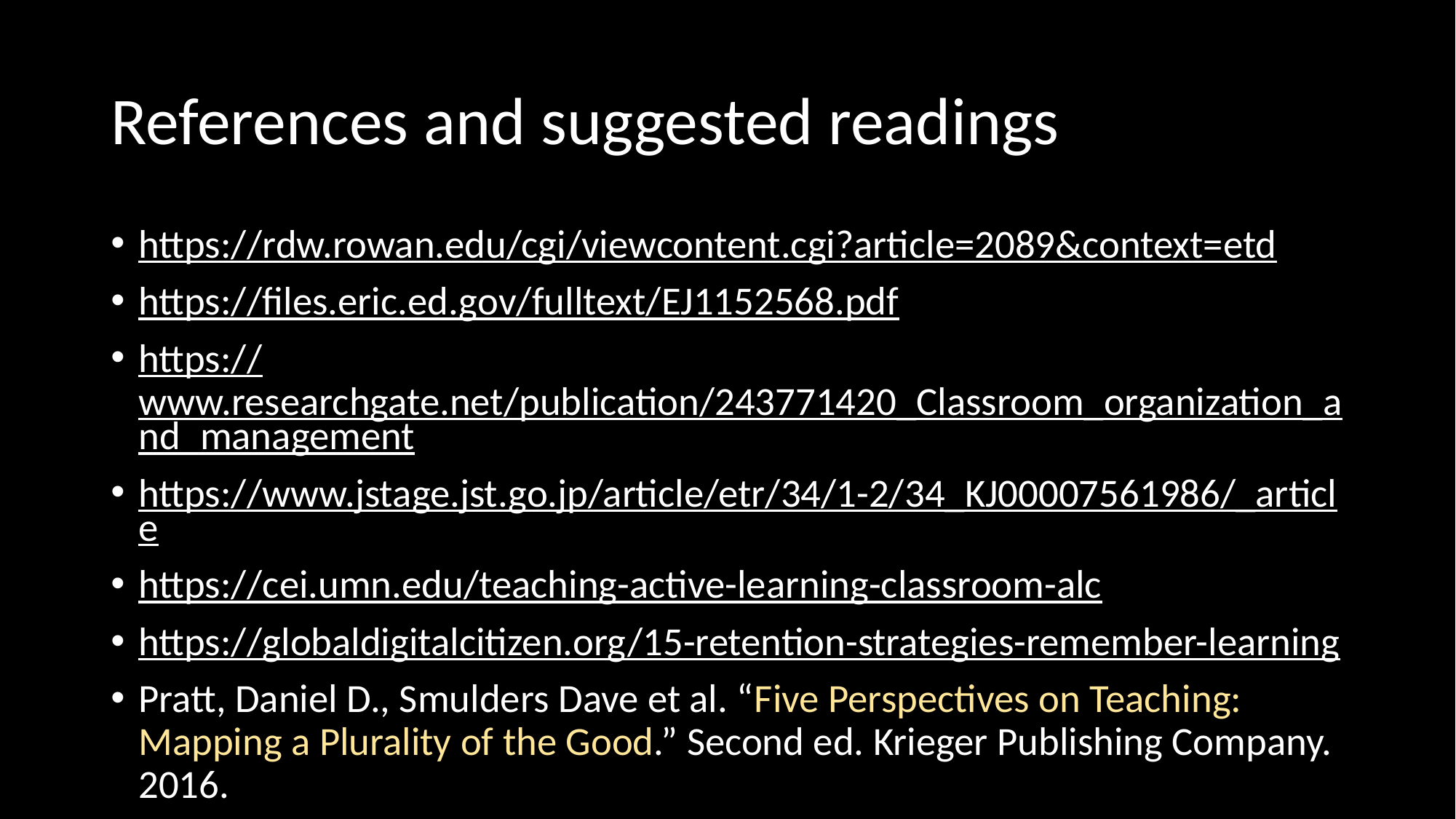

# References and suggested readings
https://rdw.rowan.edu/cgi/viewcontent.cgi?article=2089&context=etd
https://files.eric.ed.gov/fulltext/EJ1152568.pdf
https://www.researchgate.net/publication/243771420_Classroom_organization_and_management
https://www.jstage.jst.go.jp/article/etr/34/1-2/34_KJ00007561986/_article
https://cei.umn.edu/teaching-active-learning-classroom-alc
https://globaldigitalcitizen.org/15-retention-strategies-remember-learning
Pratt, Daniel D., Smulders Dave et al. “Five Perspectives on Teaching: Mapping a Plurality of the Good.” Second ed. Krieger Publishing Company. 2016.